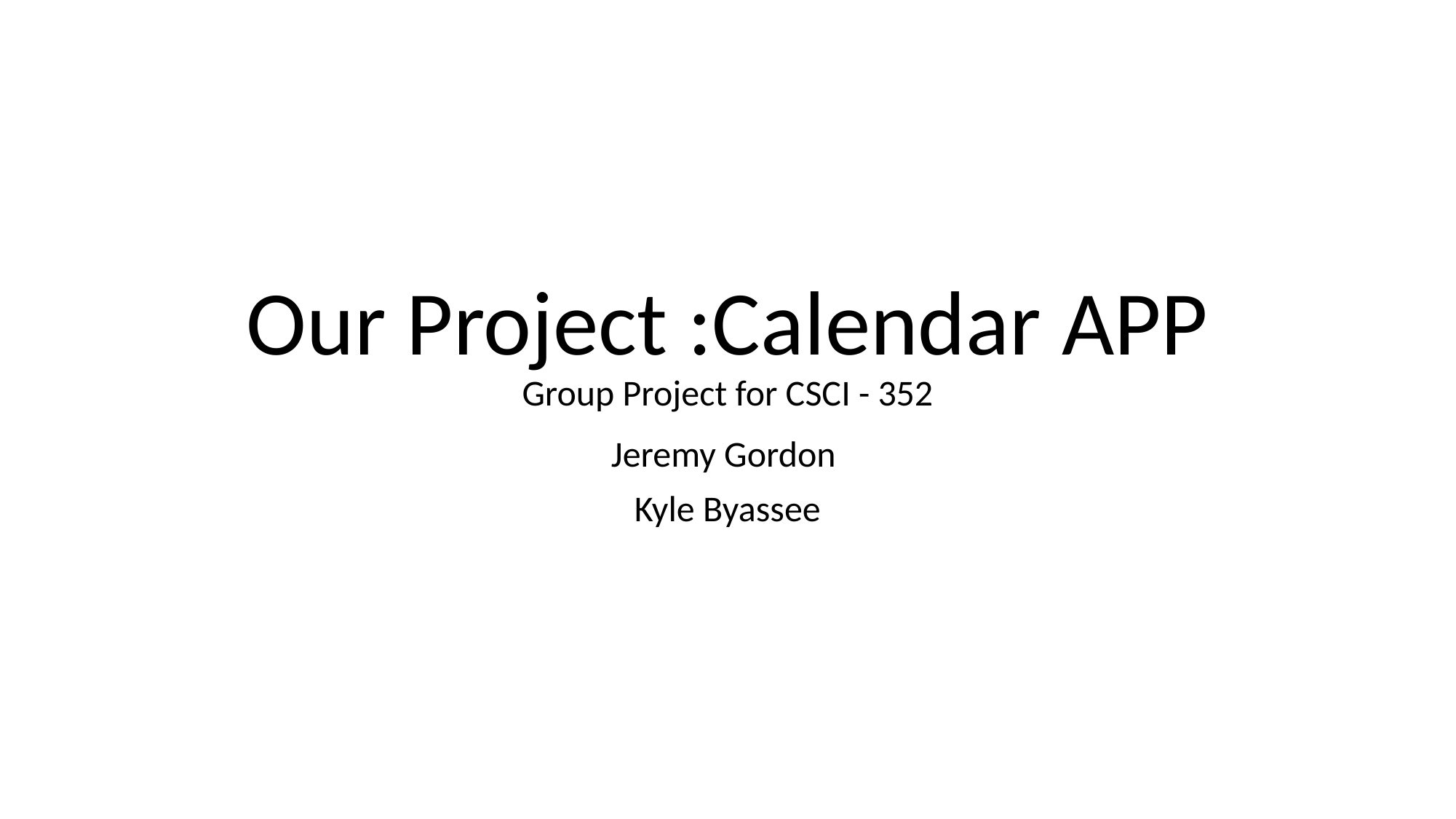

# Our Project :Calendar APP Group Project for CSCI - 352
Jeremy Gordon
Kyle Byassee